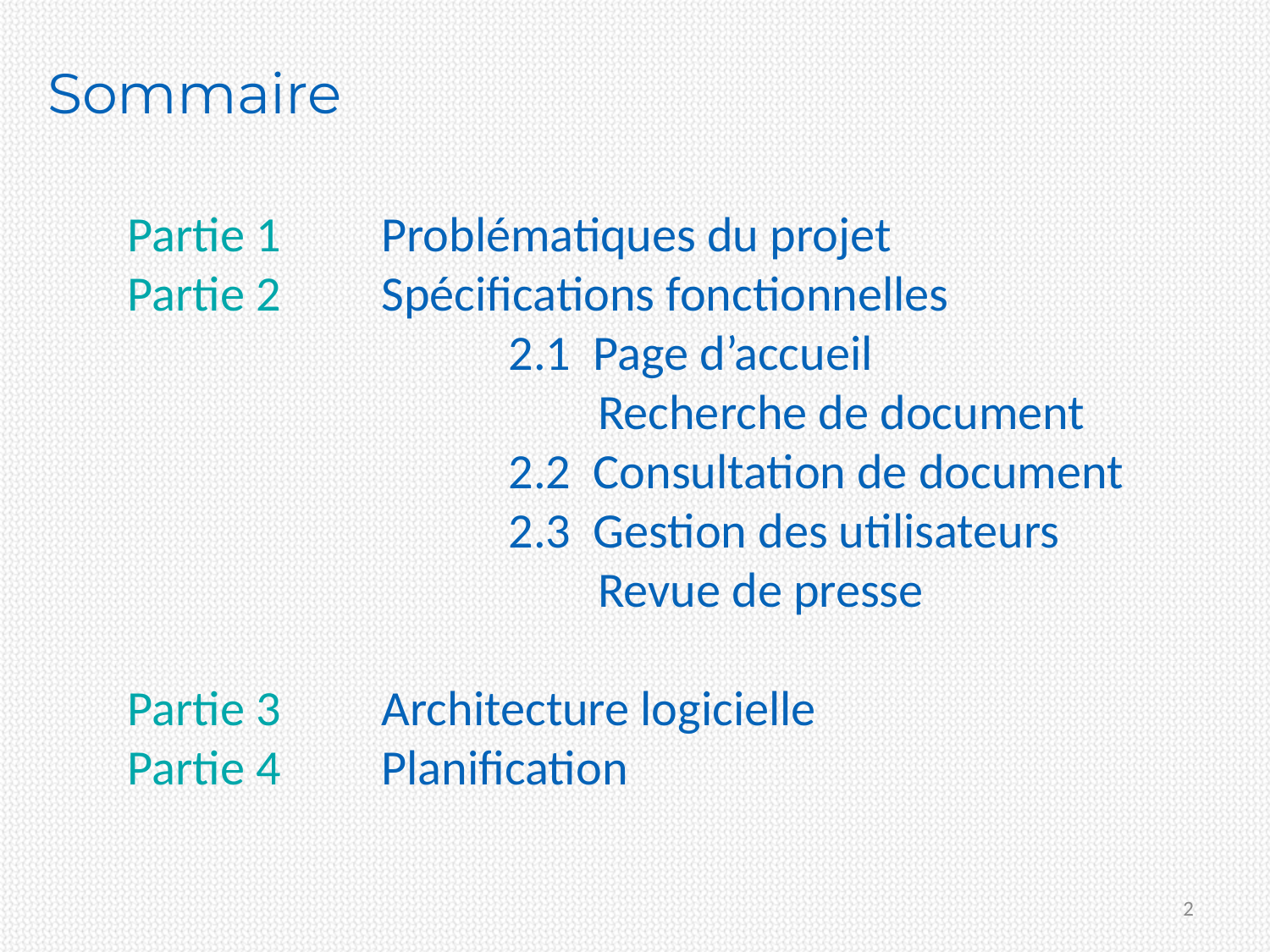

# Sommaire
Partie 1	Problématiques du projet
Partie 2	Spécifications fonctionnelles
			2.1  Page d’accueil
			        Recherche de document
			2.2  Consultation de document
			2.3  Gestion des utilisateurs
			        Revue de presse

Partie 3	Architecture logicielle
Partie 4	Planification
2